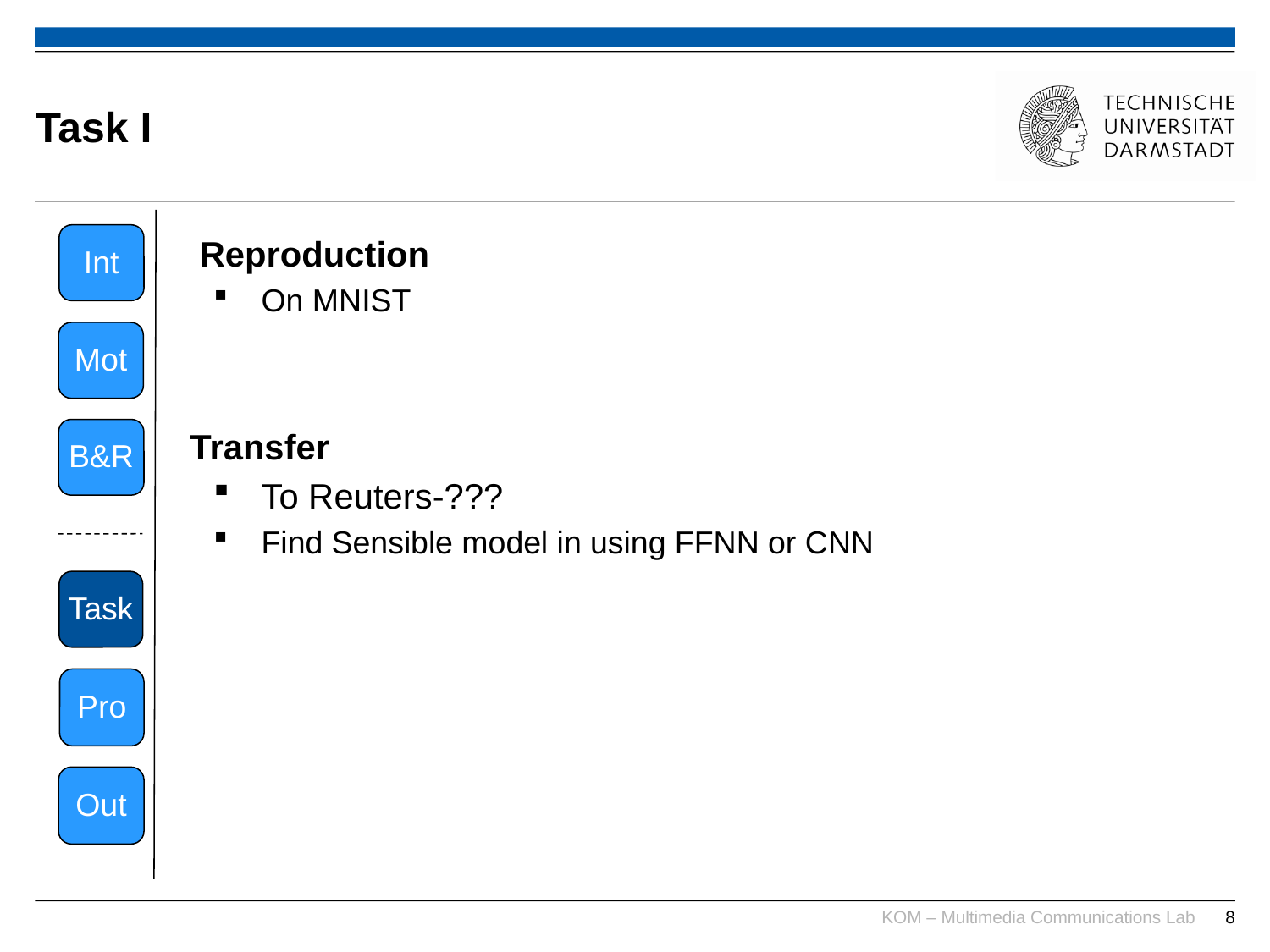

# Task I
Int
 Reproduction
On MNIST

Transfer
To Reuters-???
Find Sensible model in using FFNN or CNN

Mot
B&R
Task
Pro
Out